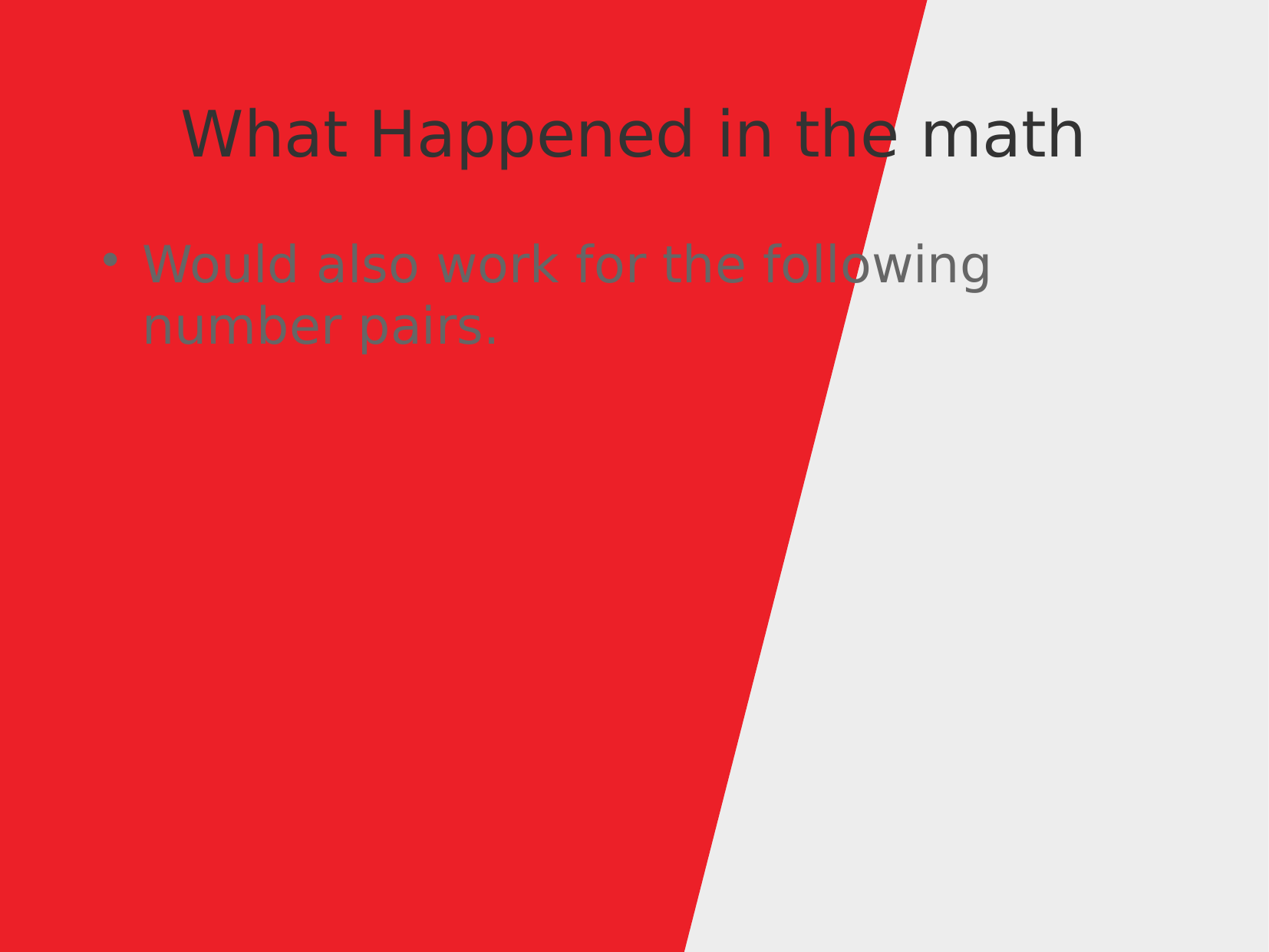

What Happened in the math
Would also work for the following number pairs.